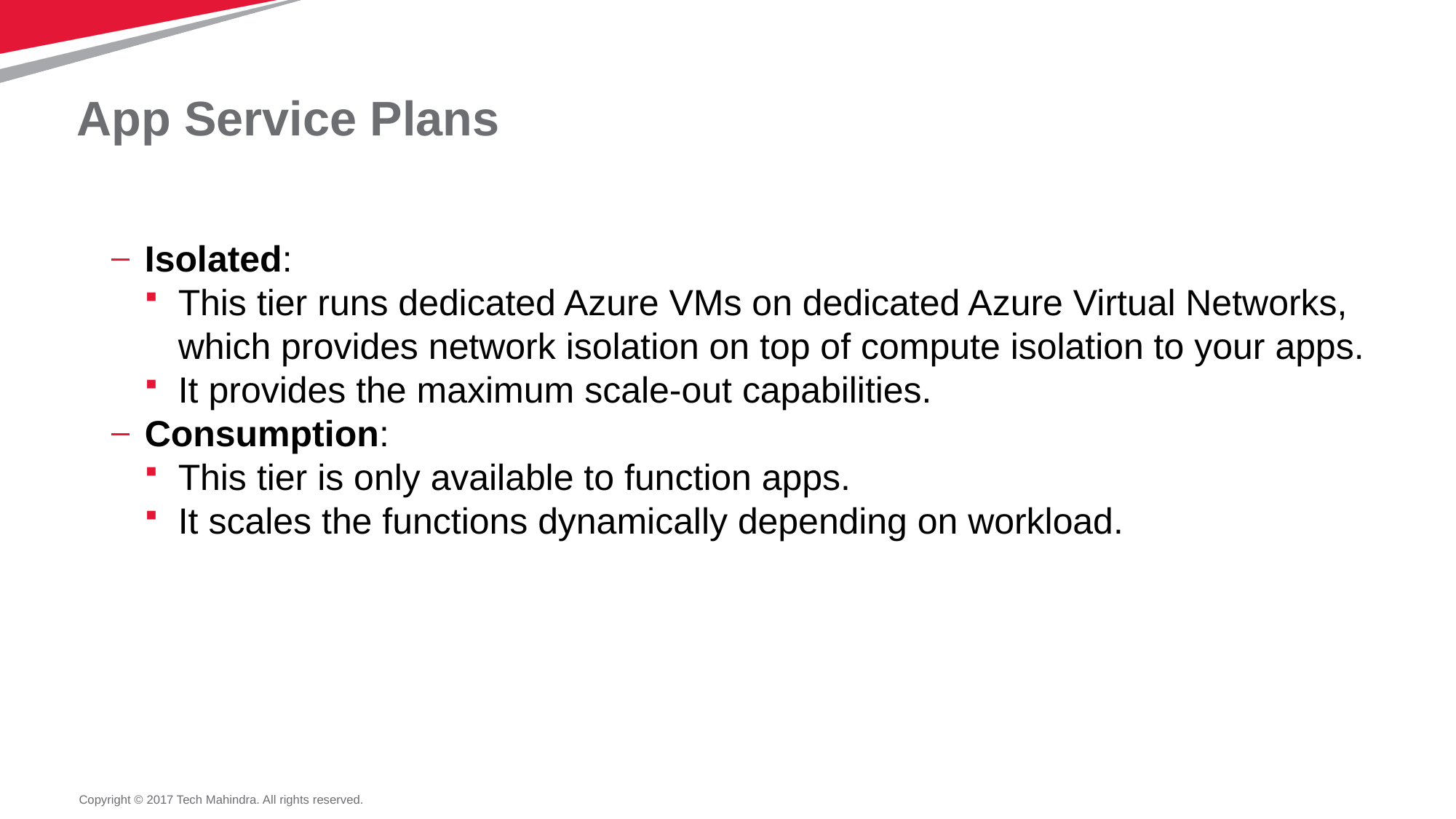

# App Service Plans
Isolated:
This tier runs dedicated Azure VMs on dedicated Azure Virtual Networks, which provides network isolation on top of compute isolation to your apps.
It provides the maximum scale-out capabilities.
Consumption:
This tier is only available to function apps.
It scales the functions dynamically depending on workload.